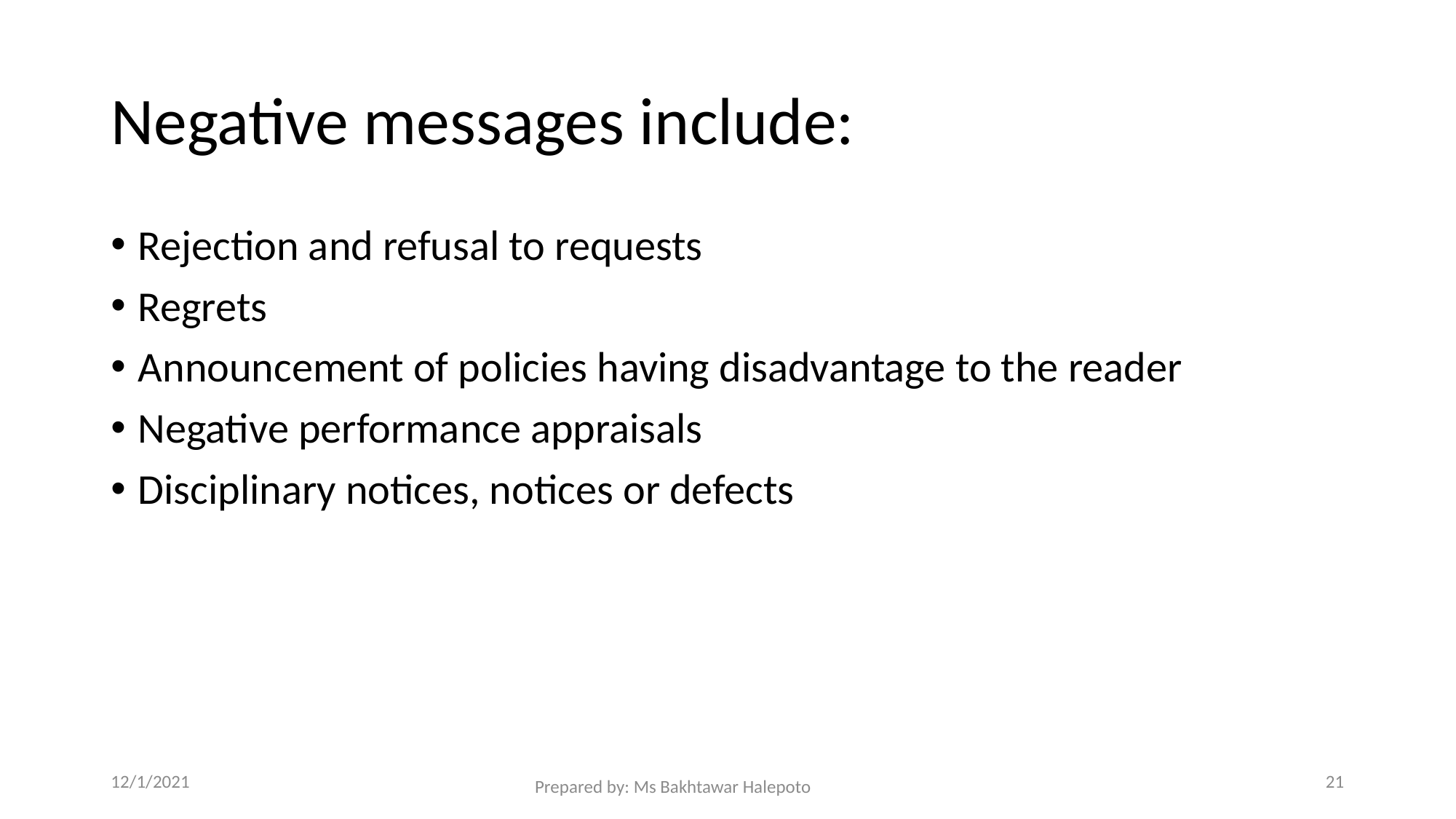

# Negative messages include:
Rejection and refusal to requests
Regrets
Announcement of policies having disadvantage to the reader
Negative performance appraisals
Disciplinary notices, notices or defects
12/1/2021
21
Prepared by: Ms Bakhtawar Halepoto